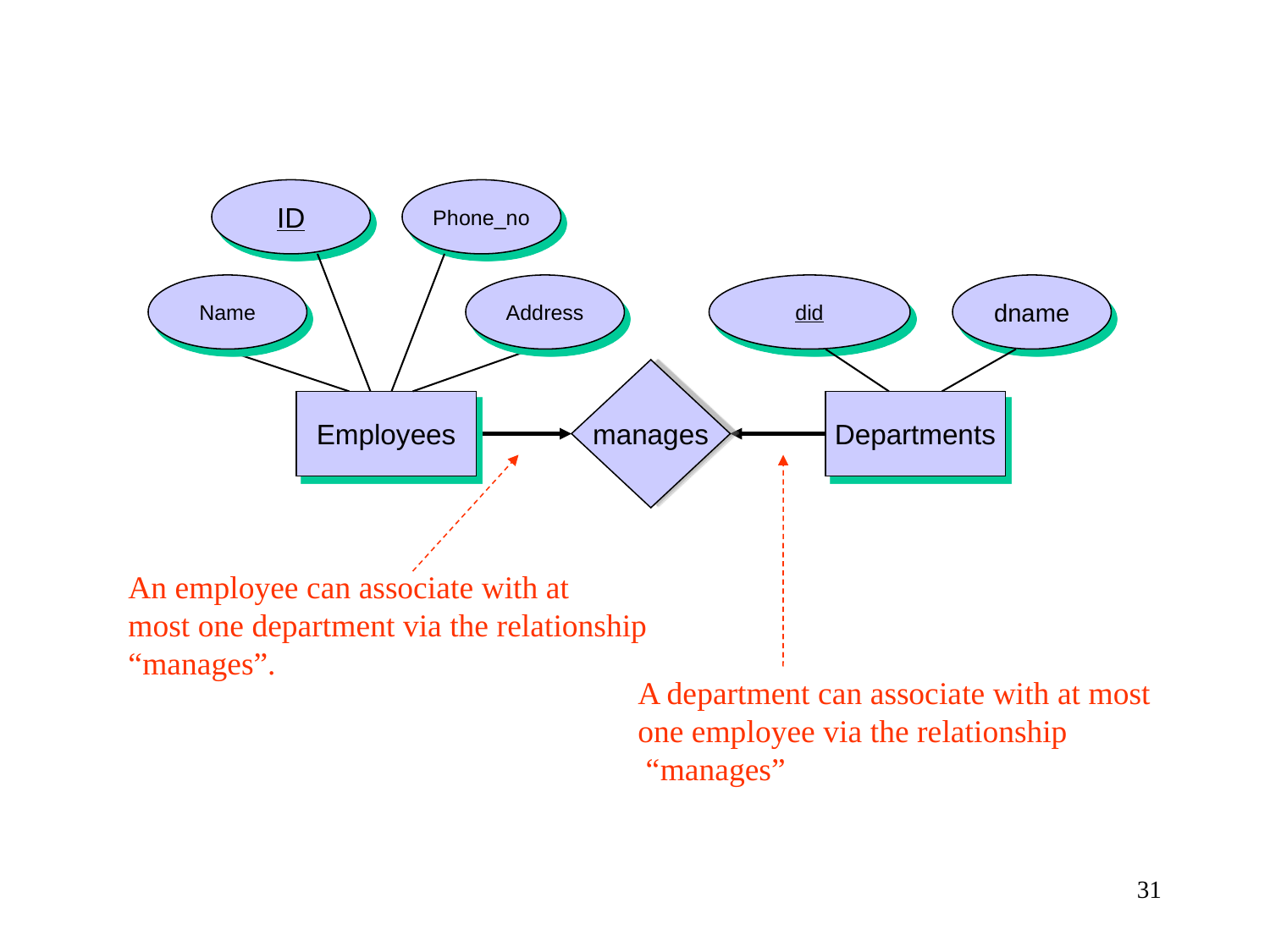

ID
Phone_no

Name
Address
did
dname

manages
Employees
Departments

An employee can associate with at
most one department via the relationship
“manages”.
A department can associate with at most
one employee via the relationship
 “manages”
31